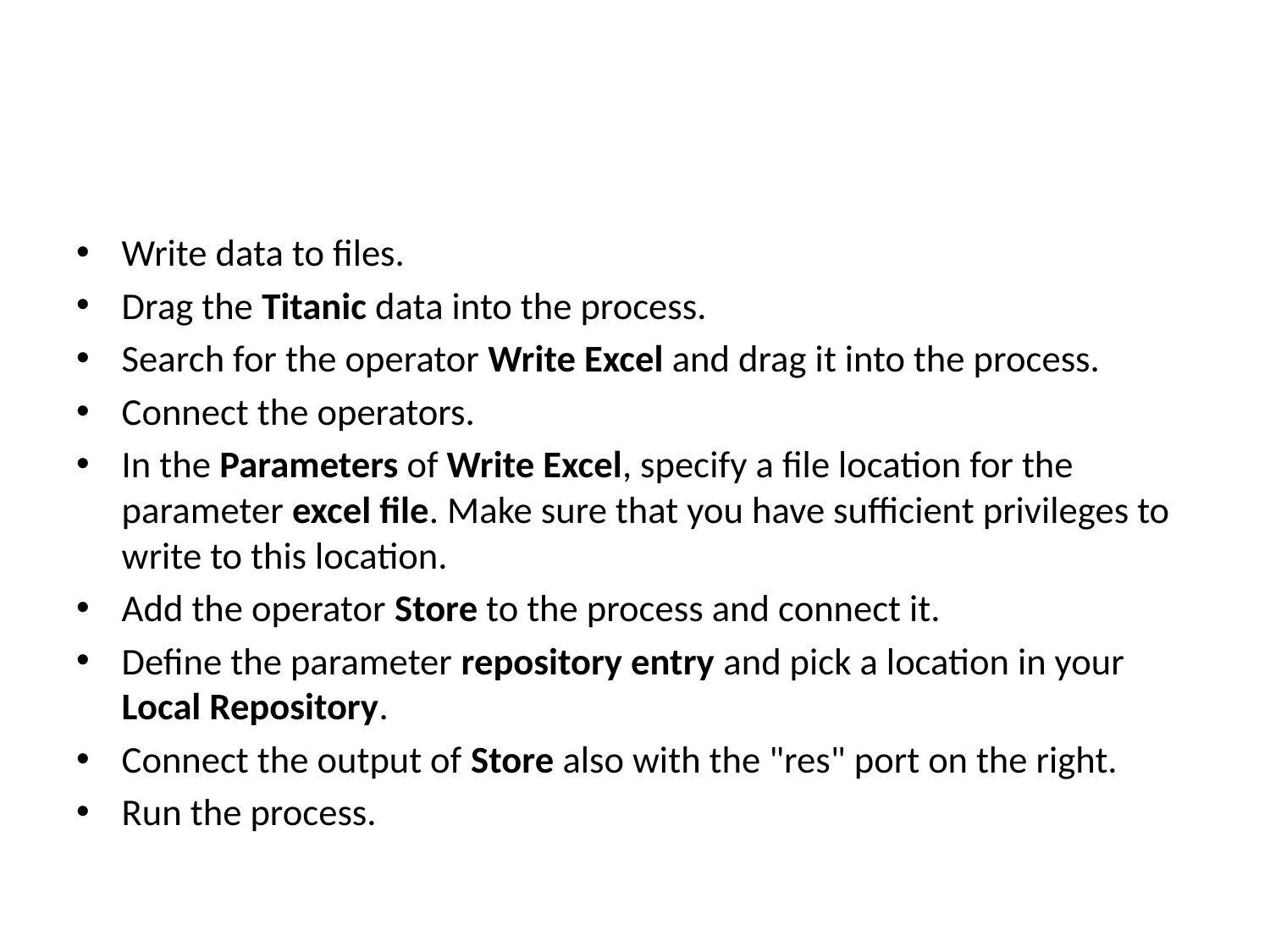

#
Write data to files.
Drag the Titanic data into the process.
Search for the operator Write Excel and drag it into the process.
Connect the operators.
In the Parameters of Write Excel, specify a file location for the parameter excel file. Make sure that you have sufficient privileges to write to this location.
Add the operator Store to the process and connect it.
Define the parameter repository entry and pick a location in your Local Repository.
Connect the output of Store also with the "res" port on the right.
Run the process.